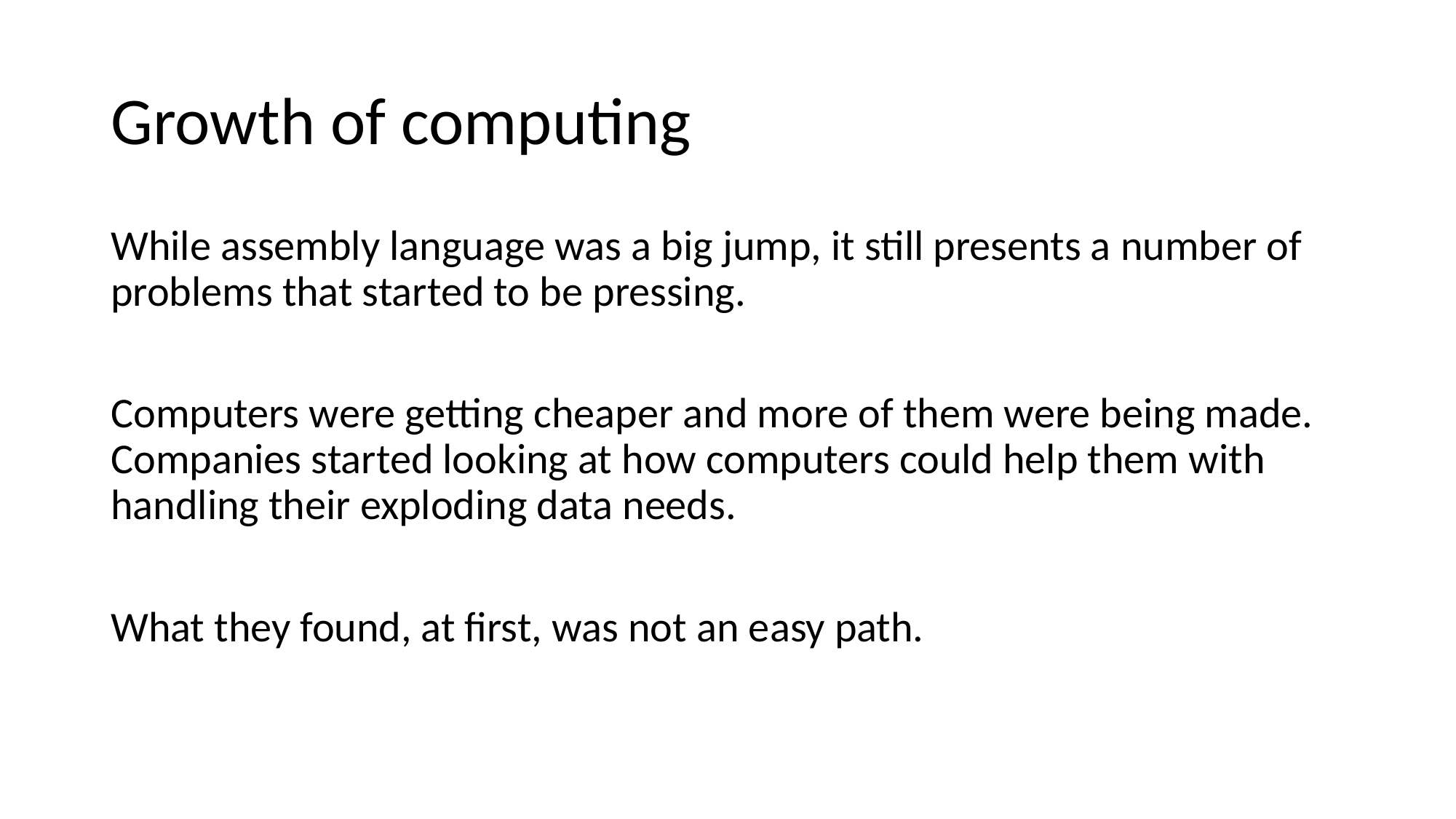

# Growth of computing
While assembly language was a big jump, it still presents a number of problems that started to be pressing.

Computers were getting cheaper and more of them were being made. Companies started looking at how computers could help them with handling their exploding data needs.

What they found, at first, was not an easy path.